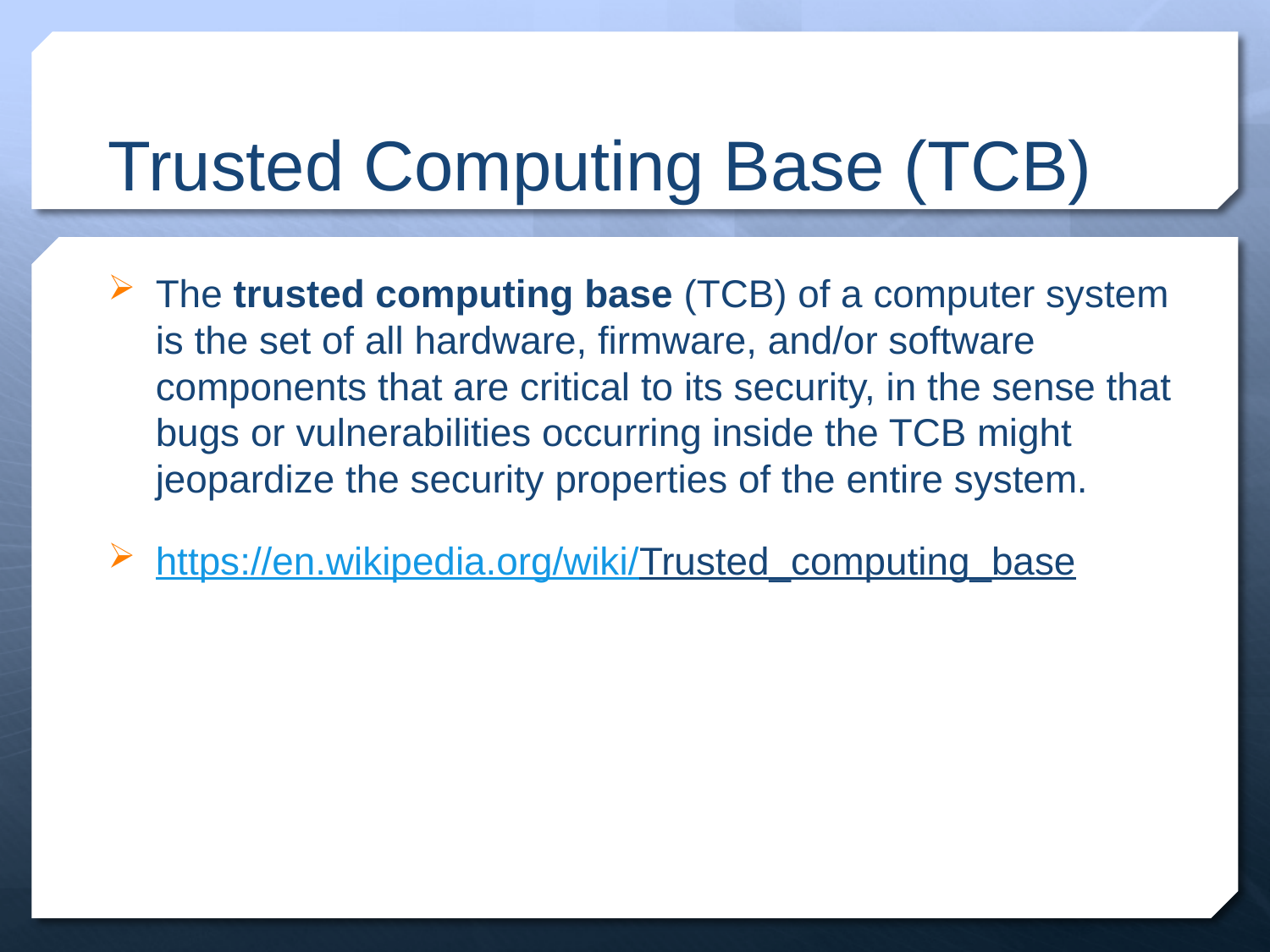

# Trusted Computing Base (TCB)
The trusted computing base (TCB) of a computer system is the set of all hardware, firmware, and/or software components that are critical to its security, in the sense that bugs or vulnerabilities occurring inside the TCB might jeopardize the security properties of the entire system.
https://en.wikipedia.org/wiki/Trusted_computing_base